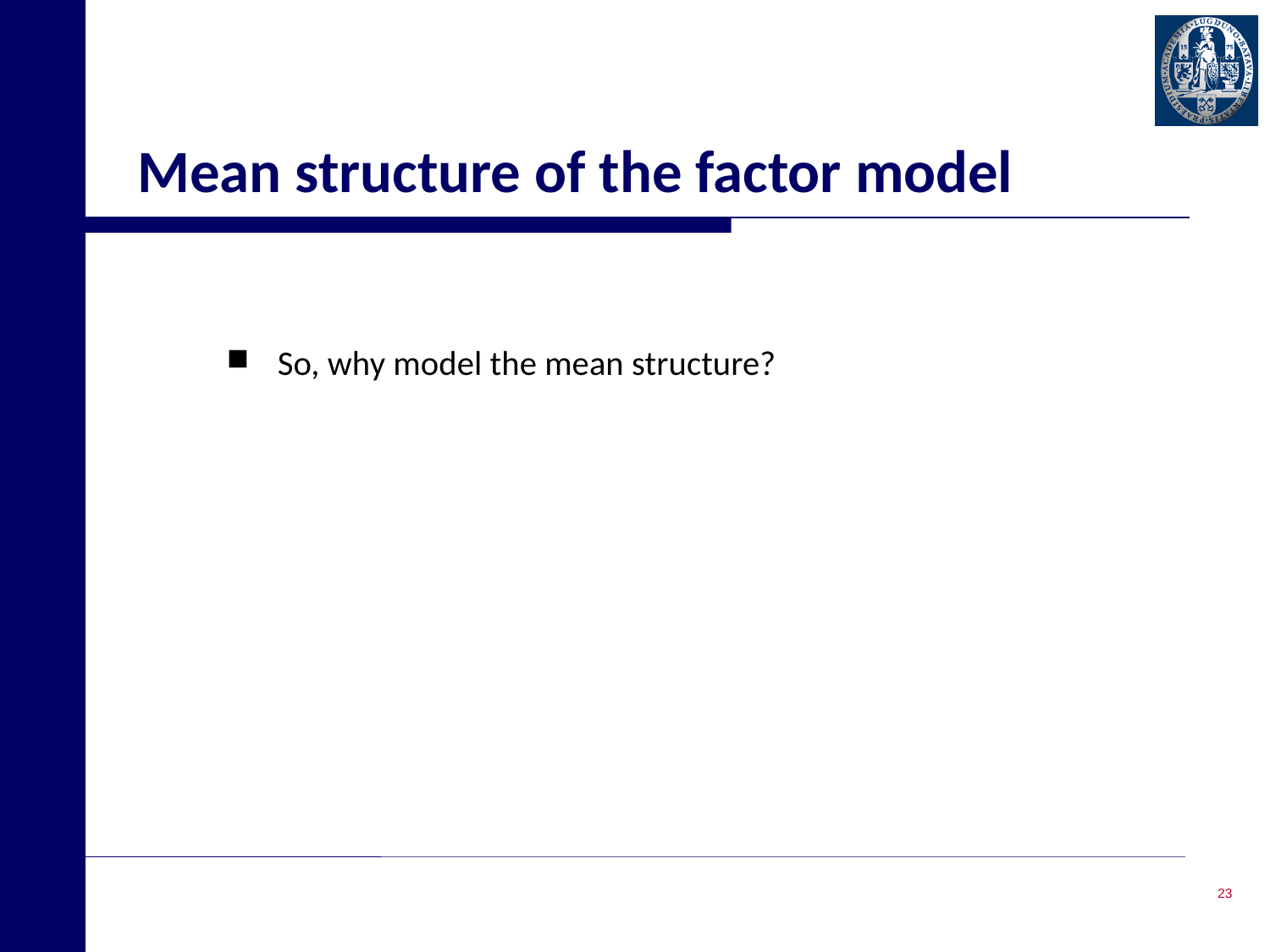

# Mean structure of the factor model

So, why model the mean structure?

23